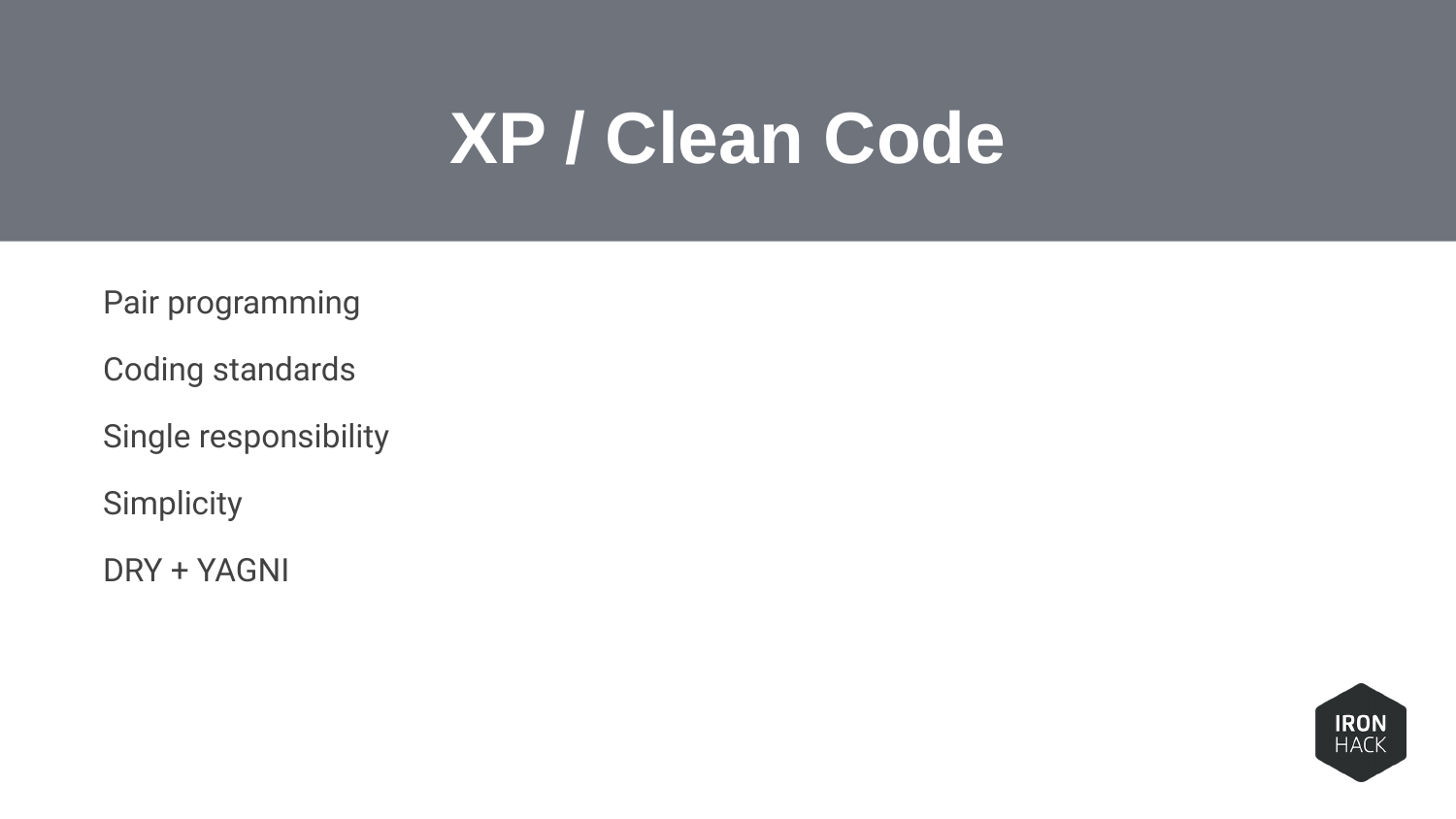

# XP / Clean Code
Pair programming
Coding standards
Single responsibility
Simplicity
DRY + YAGNI